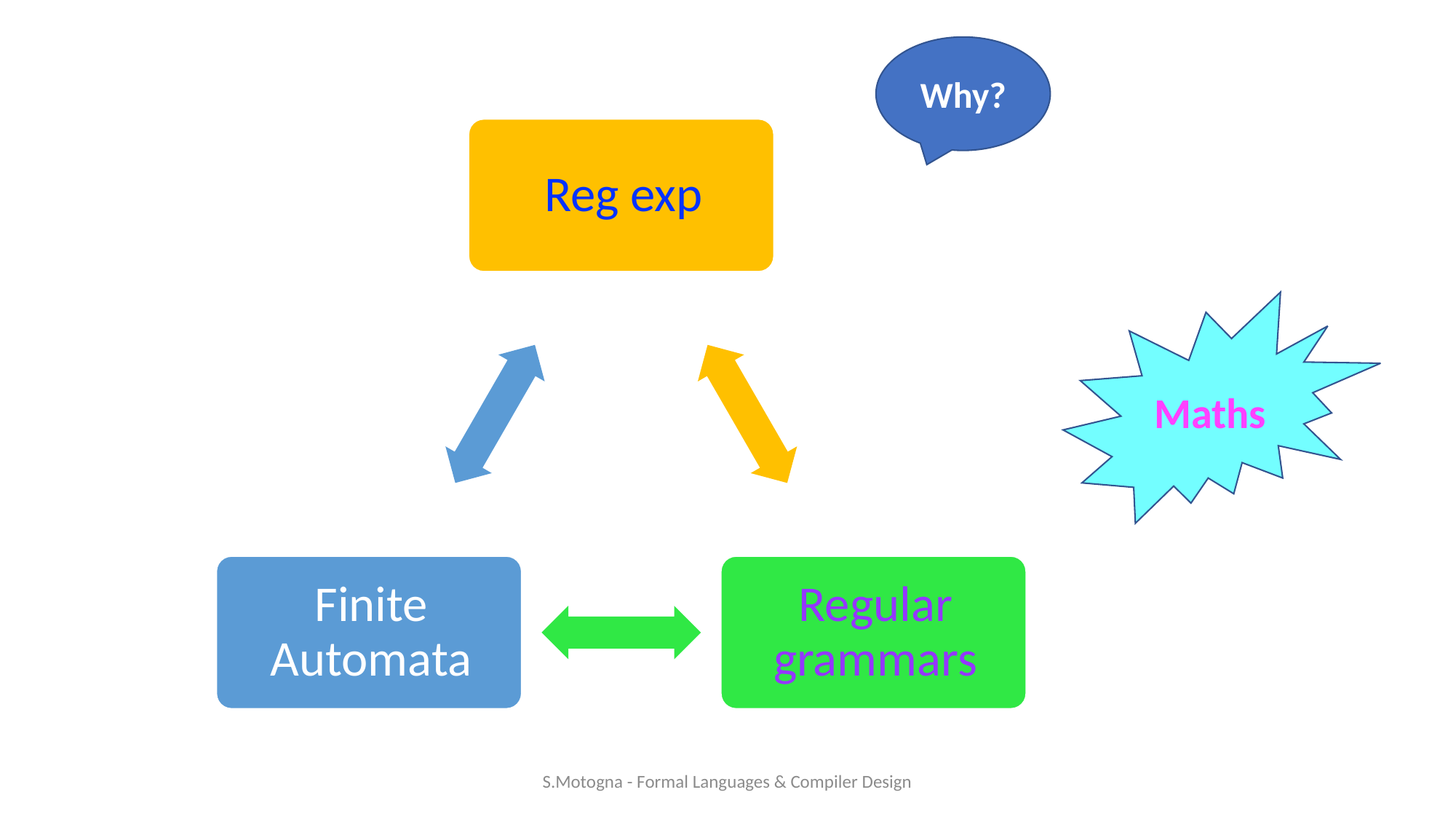

Why?
Reg exp

Regular grammars

Finite Automata

Maths
S.Motogna - Formal Languages & Compiler Design